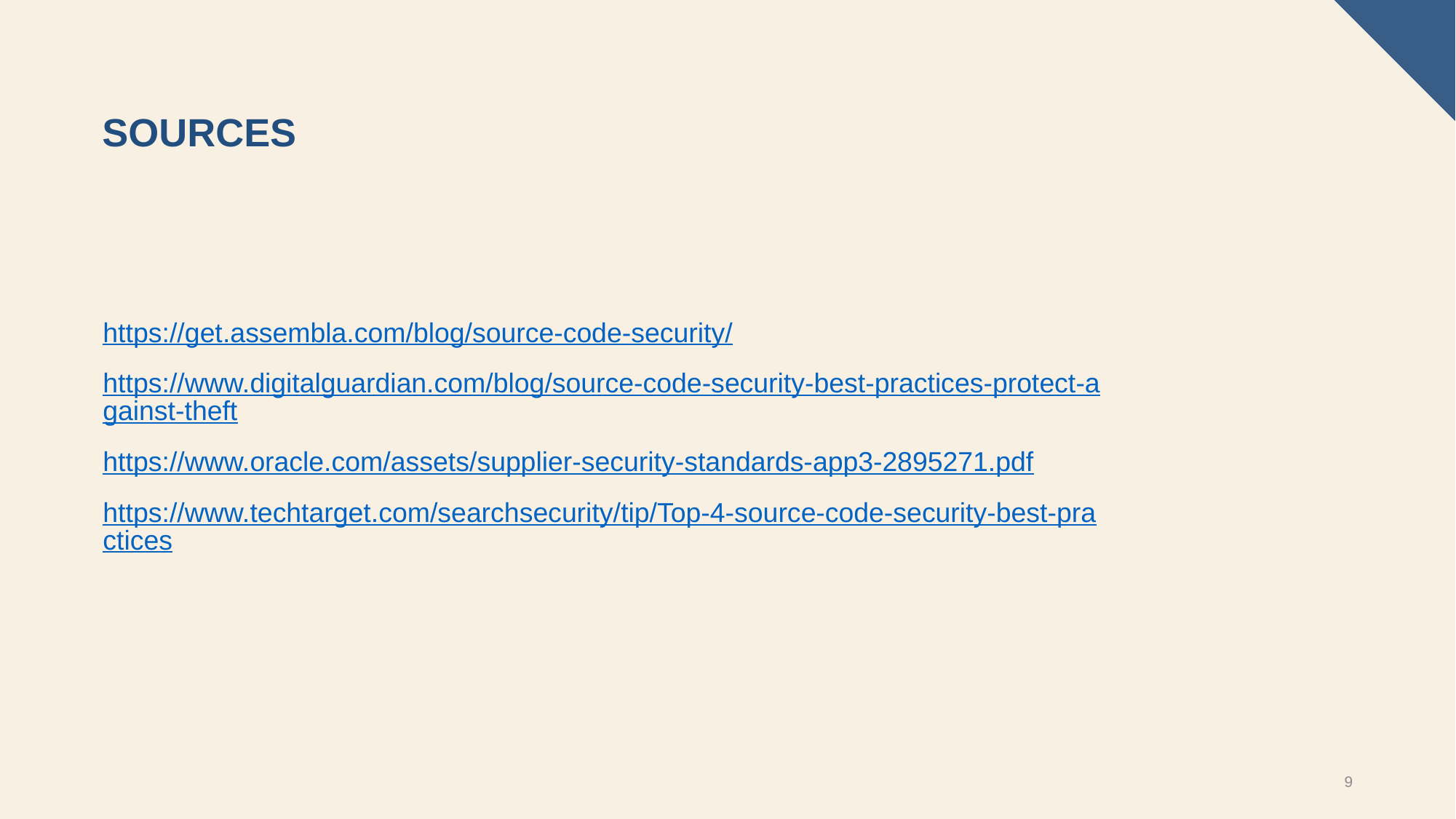

# Sources
https://get.assembla.com/blog/source-code-security/
https://www.digitalguardian.com/blog/source-code-security-best-practices-protect-against-theft
https://www.oracle.com/assets/supplier-security-standards-app3-2895271.pdf
https://www.techtarget.com/searchsecurity/tip/Top-4-source-code-security-best-practices

9